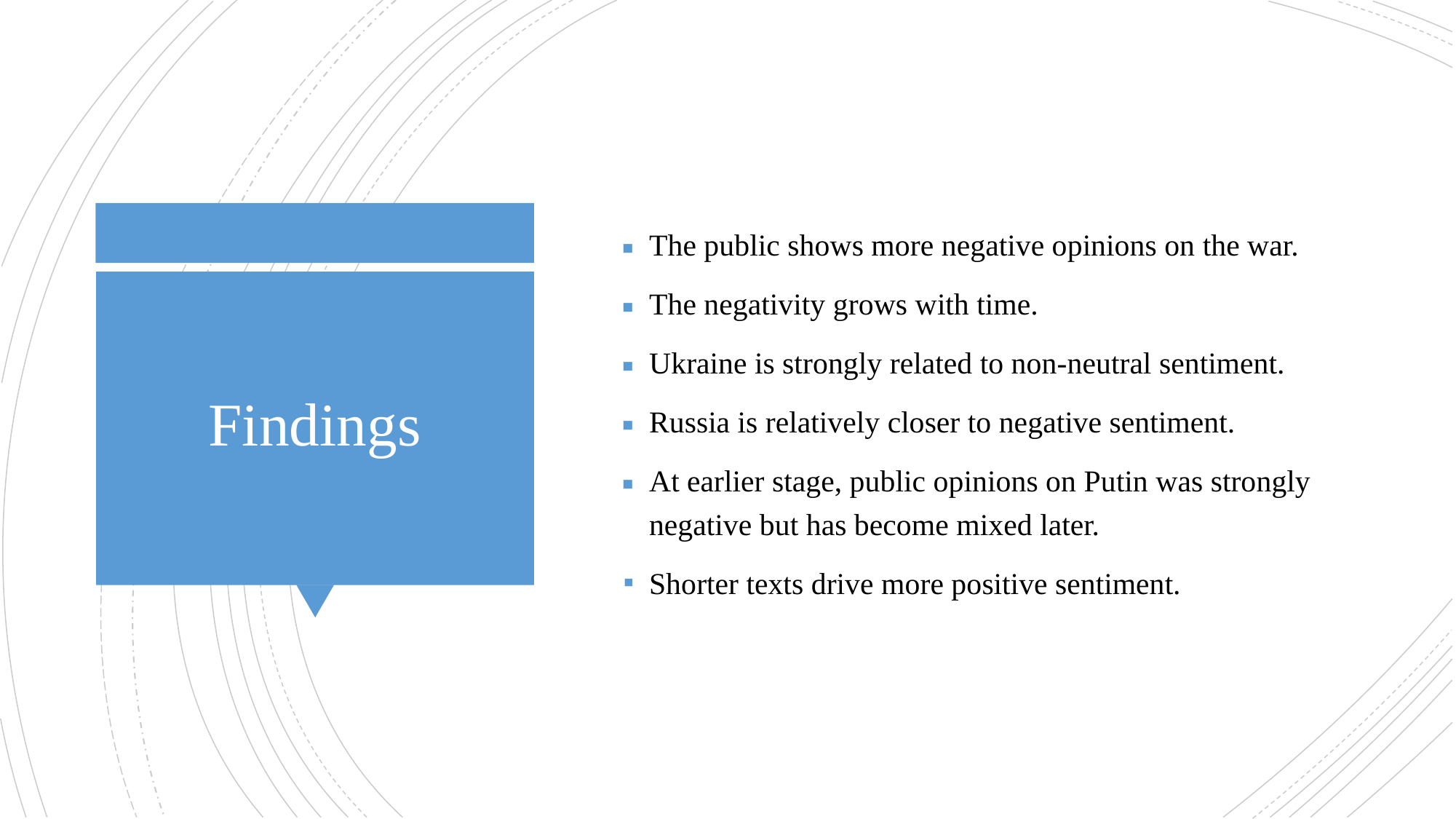

The public shows more negative opinions on the war.
The negativity grows with time.
Ukraine is strongly related to non-neutral sentiment.
Russia is relatively closer to negative sentiment.
At earlier stage, public opinions on Putin was strongly negative but has become mixed later.
Shorter texts drive more positive sentiment.
# Findings